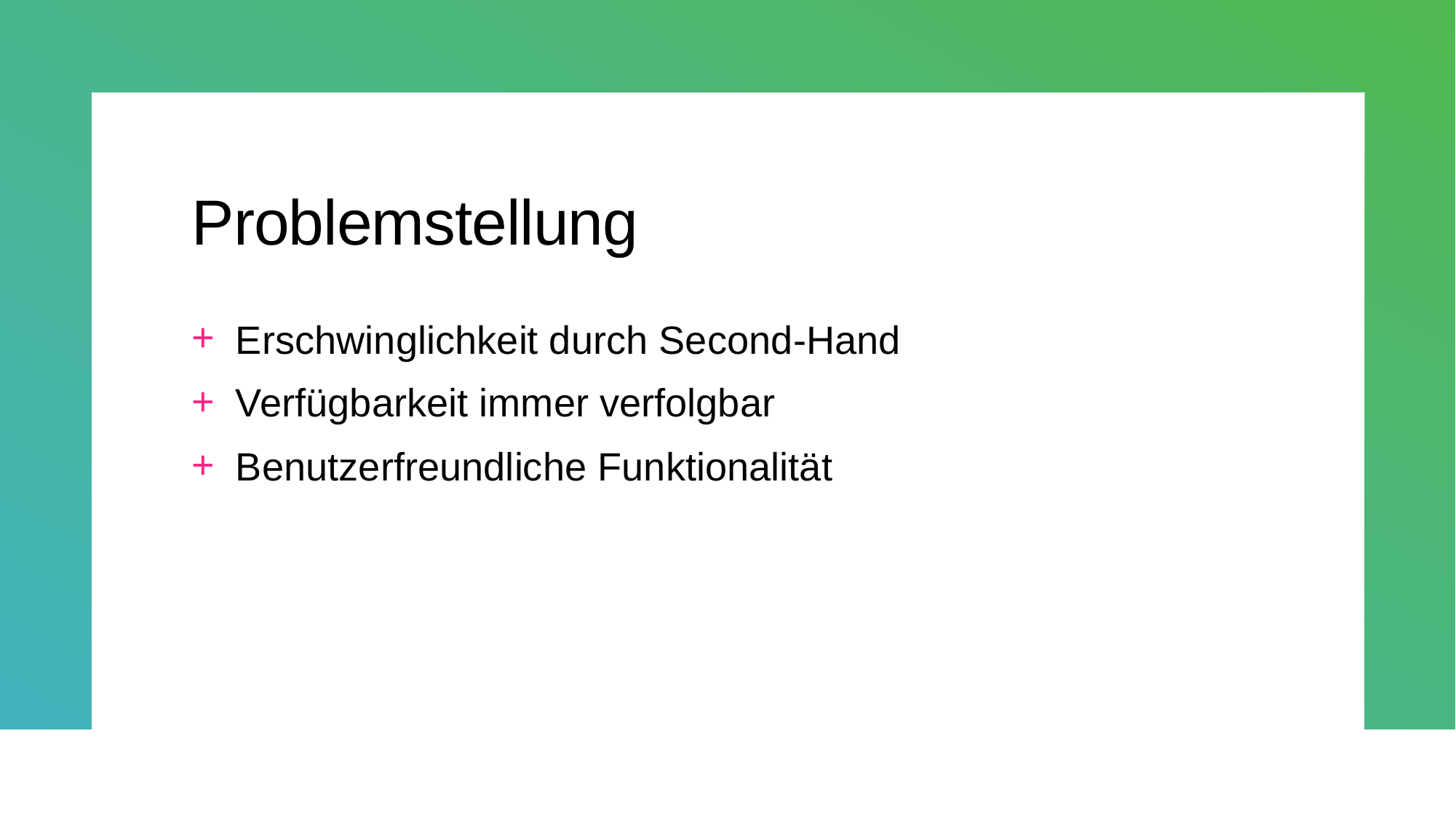

# Problemstellung
Erschwinglichkeit durch Second-Hand
Verfügbarkeit immer verfolgbar
Benutzerfreundliche Funktionalität